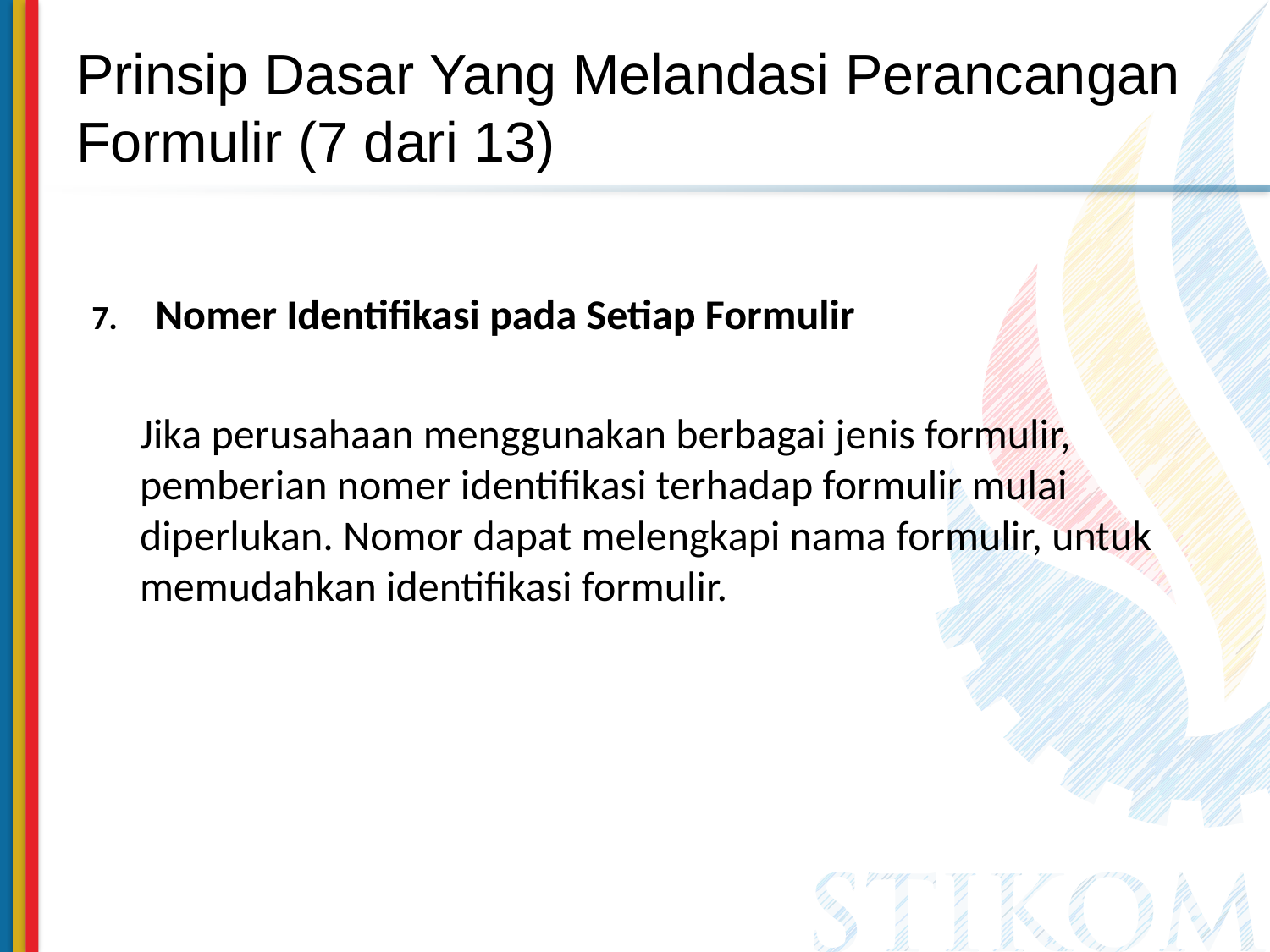

# Prinsip Dasar Yang Melandasi Perancangan Formulir (7 dari 13)

Nomer Identifikasi pada Setiap Formulir

	Jika perusahaan menggunakan berbagai jenis formulir, pemberian nomer identifikasi terhadap formulir mulai diperlukan. Nomor dapat melengkapi nama formulir, untuk memudahkan identifikasi formulir.